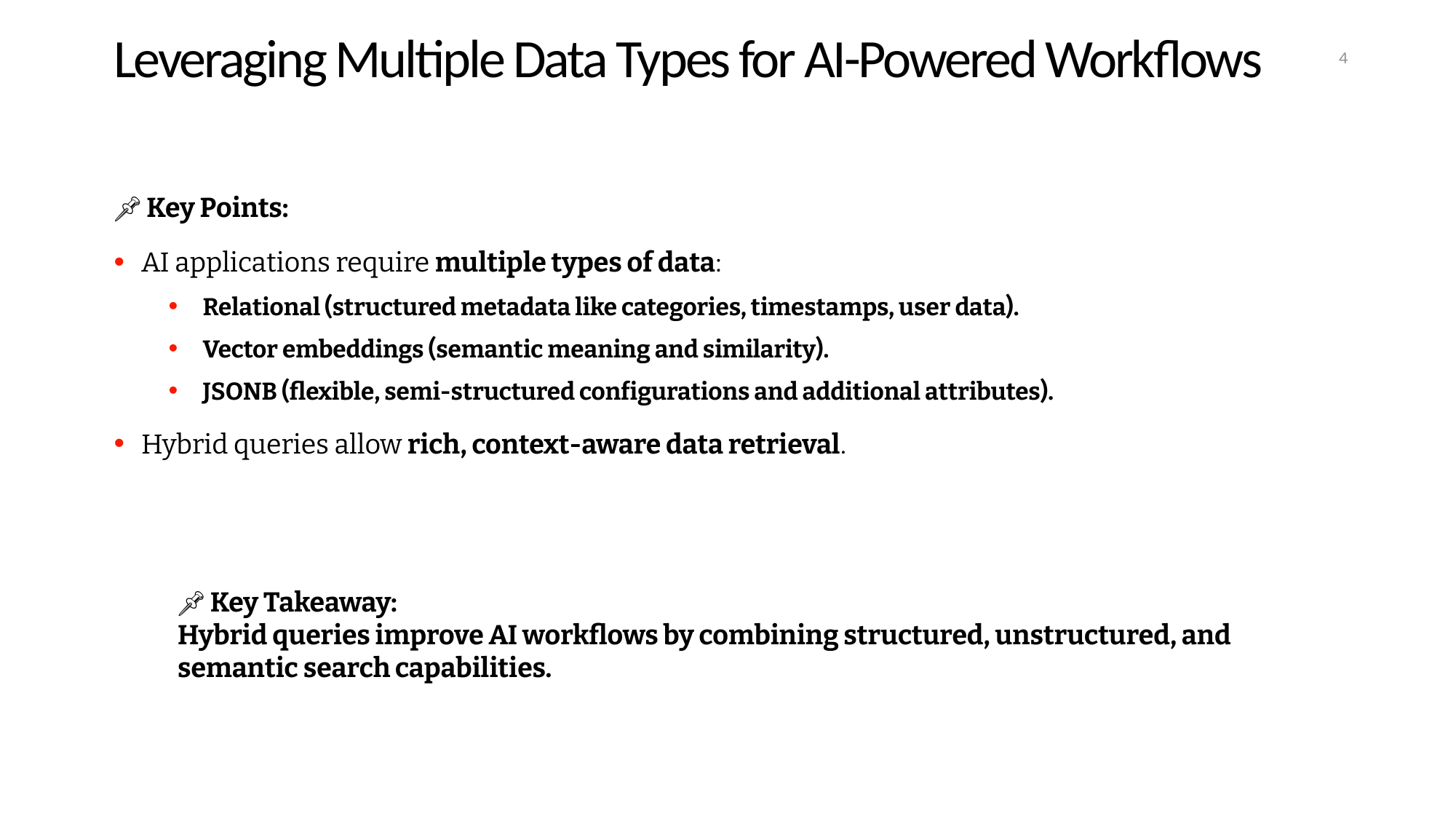

# Leveraging Multiple Data Types for AI-Powered Workflows
4
📌 Key Points:
AI applications require multiple types of data:
Relational (structured metadata like categories, timestamps, user data).
Vector embeddings (semantic meaning and similarity).
JSONB (flexible, semi-structured configurations and additional attributes).
Hybrid queries allow rich, context-aware data retrieval.

📌 Key Takeaway:
Hybrid queries improve AI workflows by combining structured, unstructured, and semantic search capabilities.